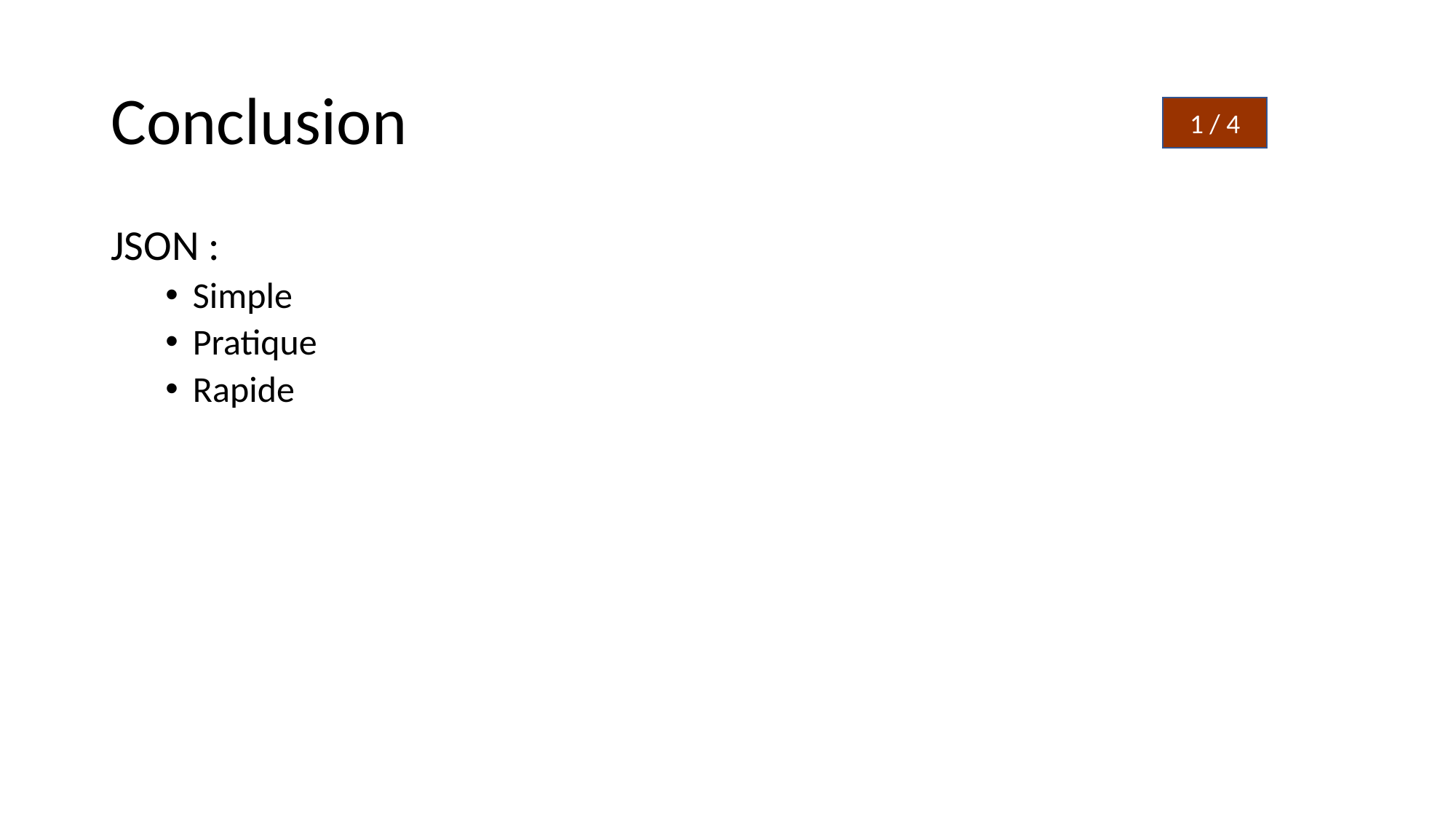

# Conclusion
1 / 4
JSON :
Simple
Pratique
Rapide